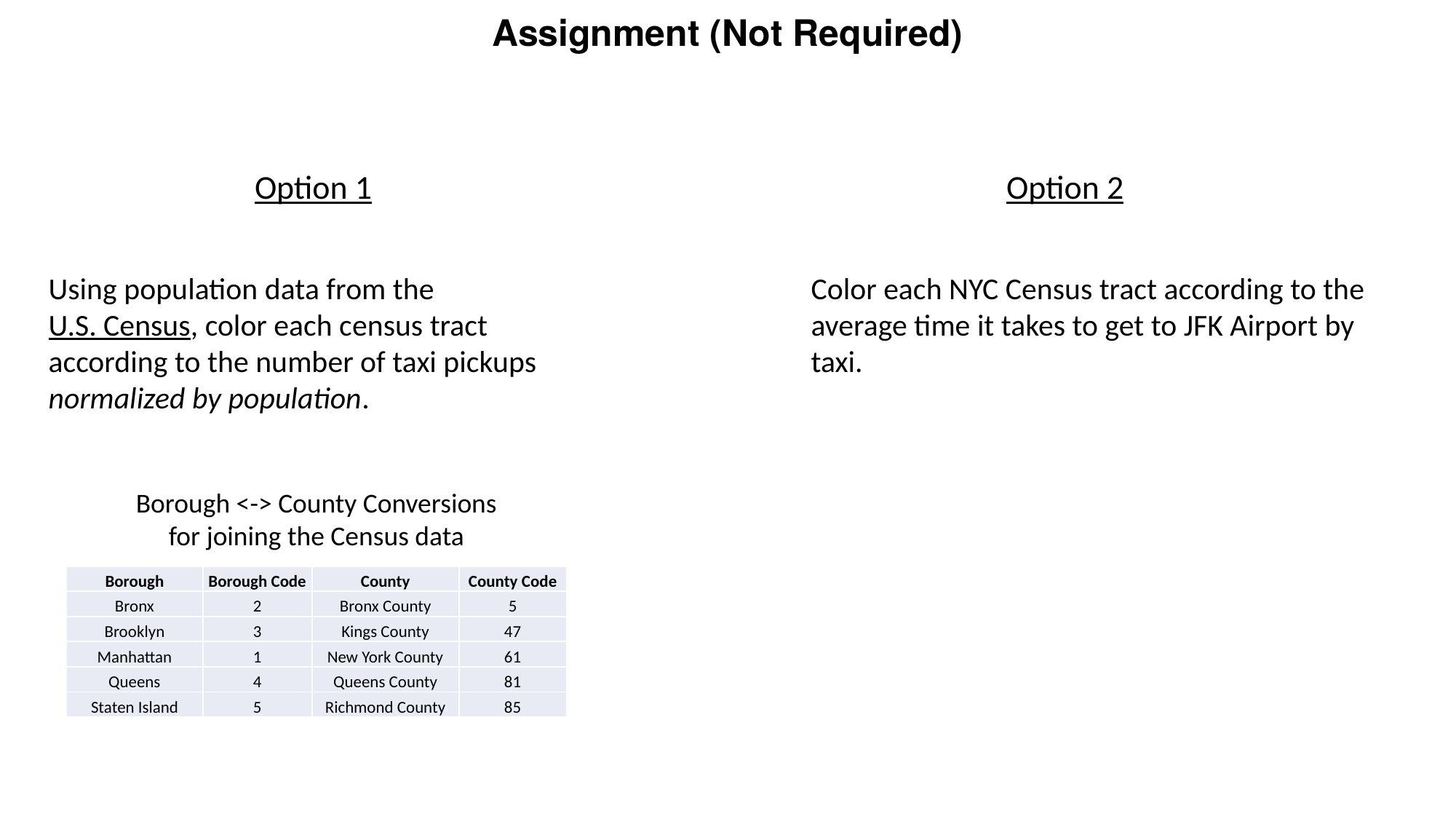

Assignment (Not Required)

Option 1
Option 2
Using population data from the U.S. Census, color each census tract according to the number of taxi pickups normalized by population.

Color each NYC Census tract according to the average time it takes to get to JFK Airport by taxi.
Borough <-> County Conversions for joining the Census data
| Borough | Borough Code | County | County Code |
| --- | --- | --- | --- |
| Bronx | 2 | Bronx County | 5 |
| Brooklyn | 3 | Kings County | 47 |
| Manhattan | 1 | New York County | 61 |
| Queens | 4 | Queens County | 81 |
| Staten Island | 5 | Richmond County | 85 |